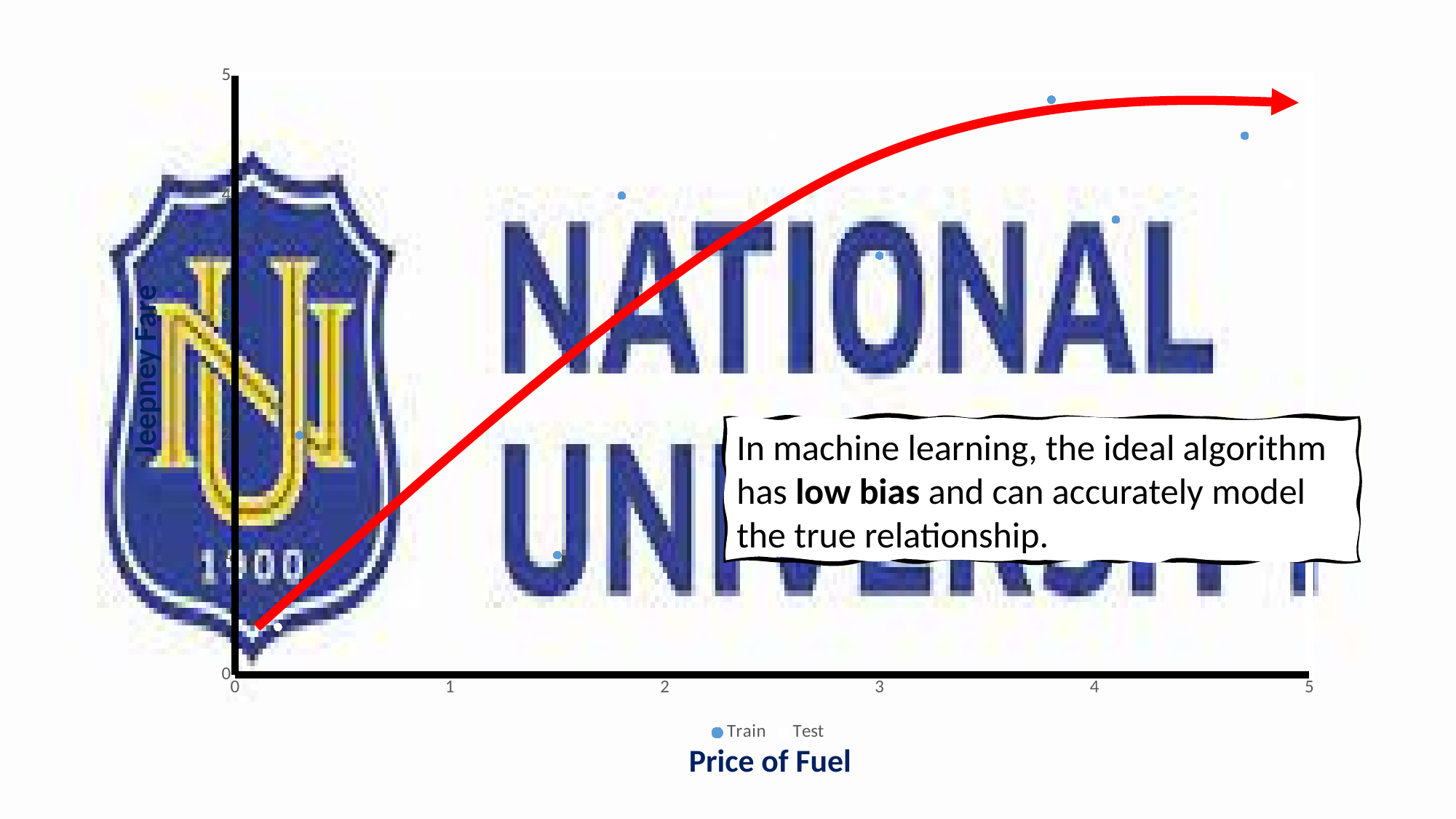

### Chart

| Category |  |  |
|---|---|---|
Jeepney Fare
Price of Fuel

In machine learning, the ideal algorithm has low bias and can accurately model the true relationship.